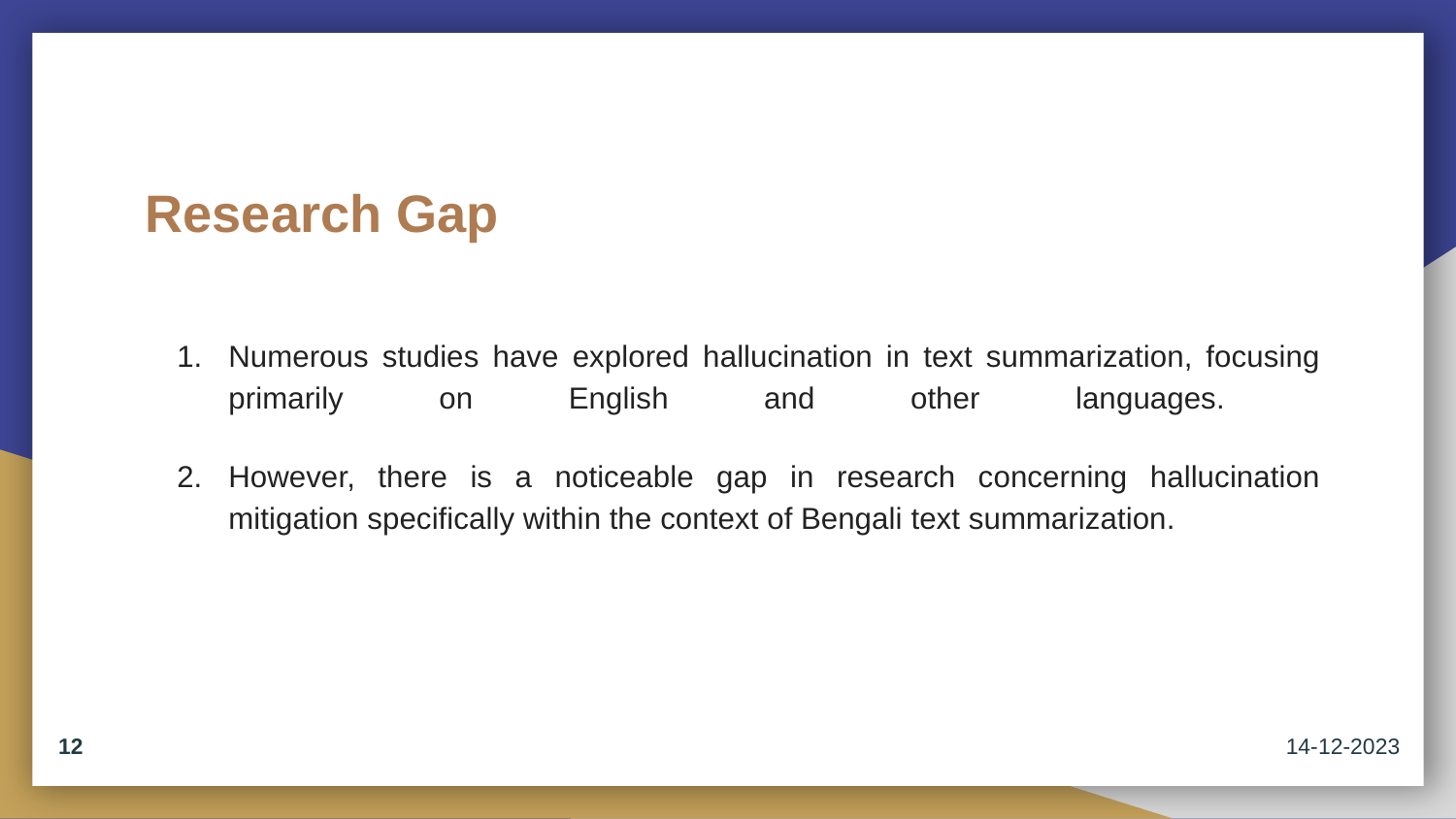

# Research Gap
Numerous studies have explored hallucination in text summarization, focusing primarily on English and other languages.
However, there is a noticeable gap in research concerning hallucination mitigation specifically within the context of Bengali text summarization.

12
14-12-2023